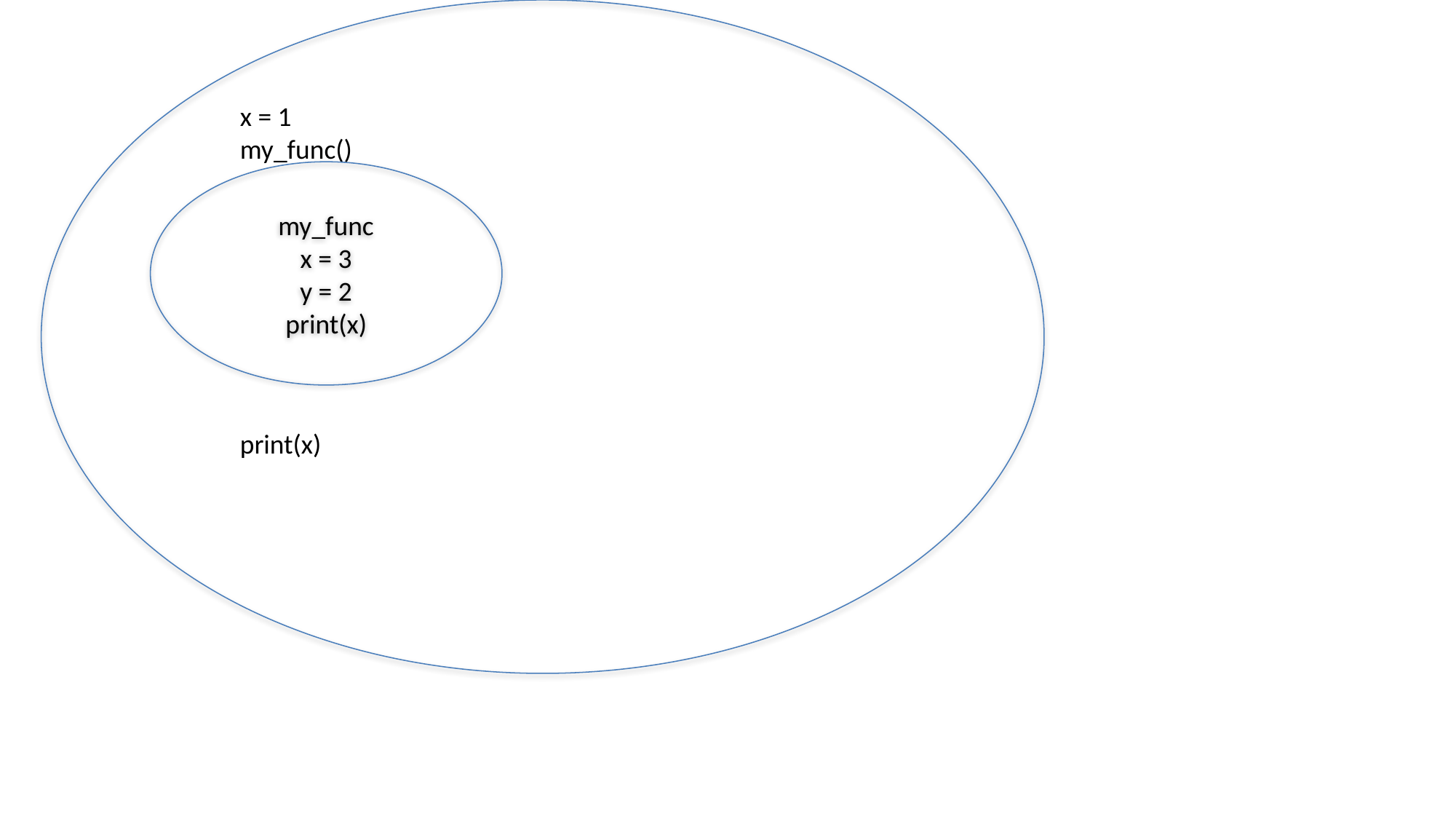

x = 1
my_func()

print(x)
my_func
x = 3
y = 2
print(x)